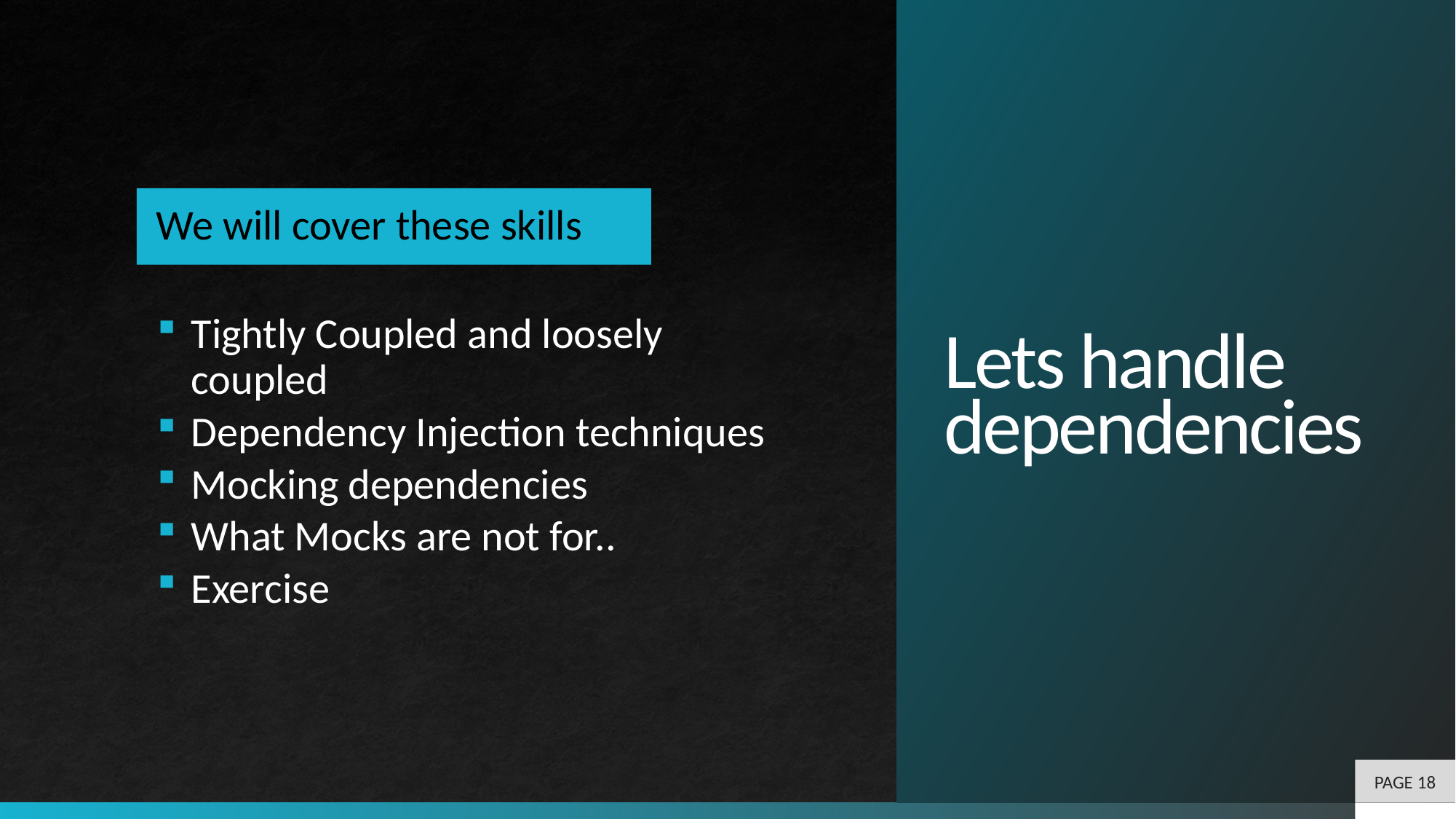

# Lets handle dependencies
Tightly Coupled and loosely coupled
Dependency Injection techniques
Mocking dependencies
What Mocks are not for..
Exercise
We will cover these skills
PAGE 18